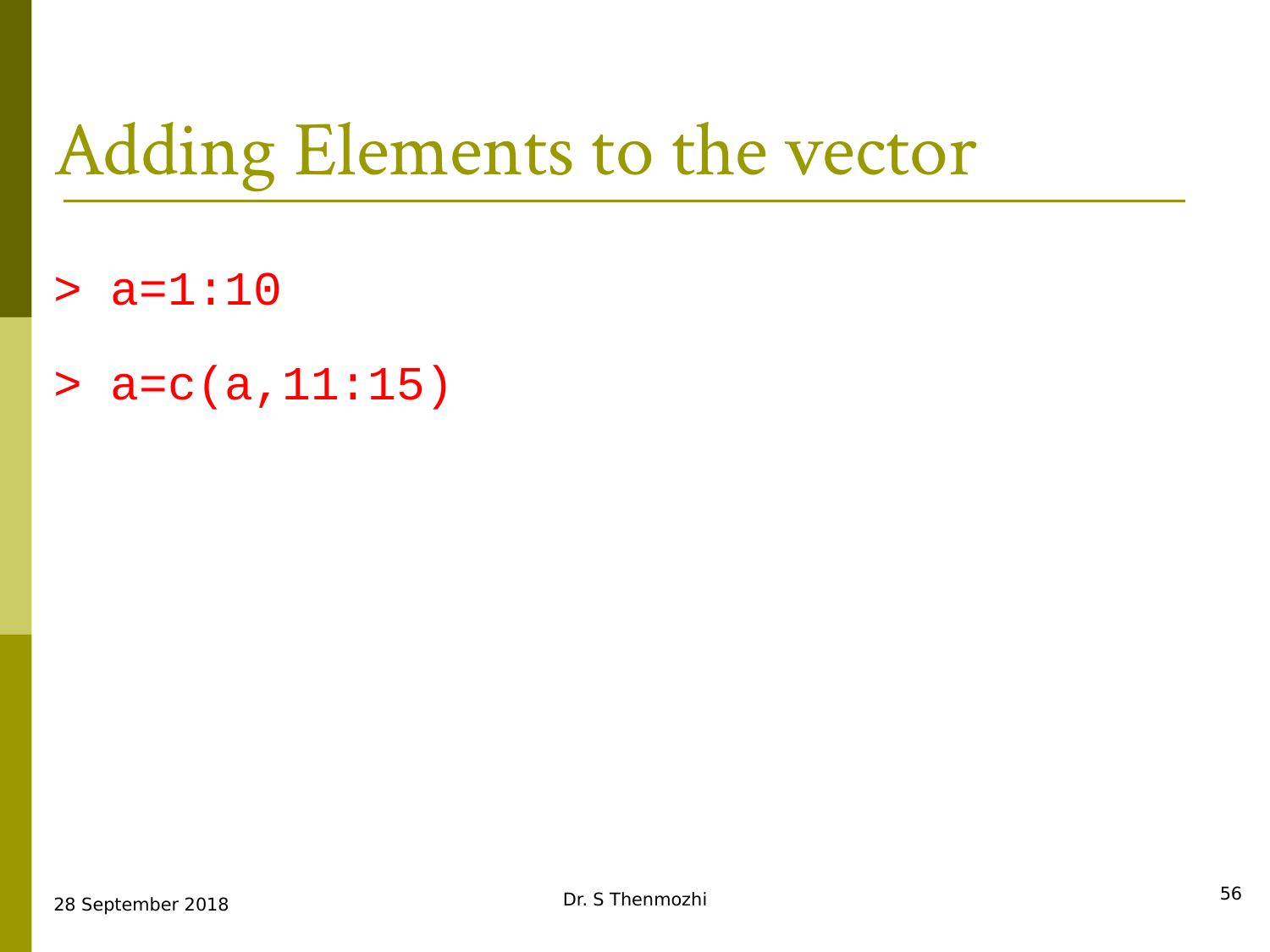

# Adding Elements to the vector
> a=1:10
> a=c(a,11:15)
56
Dr. S Thenmozhi
28 September 2018